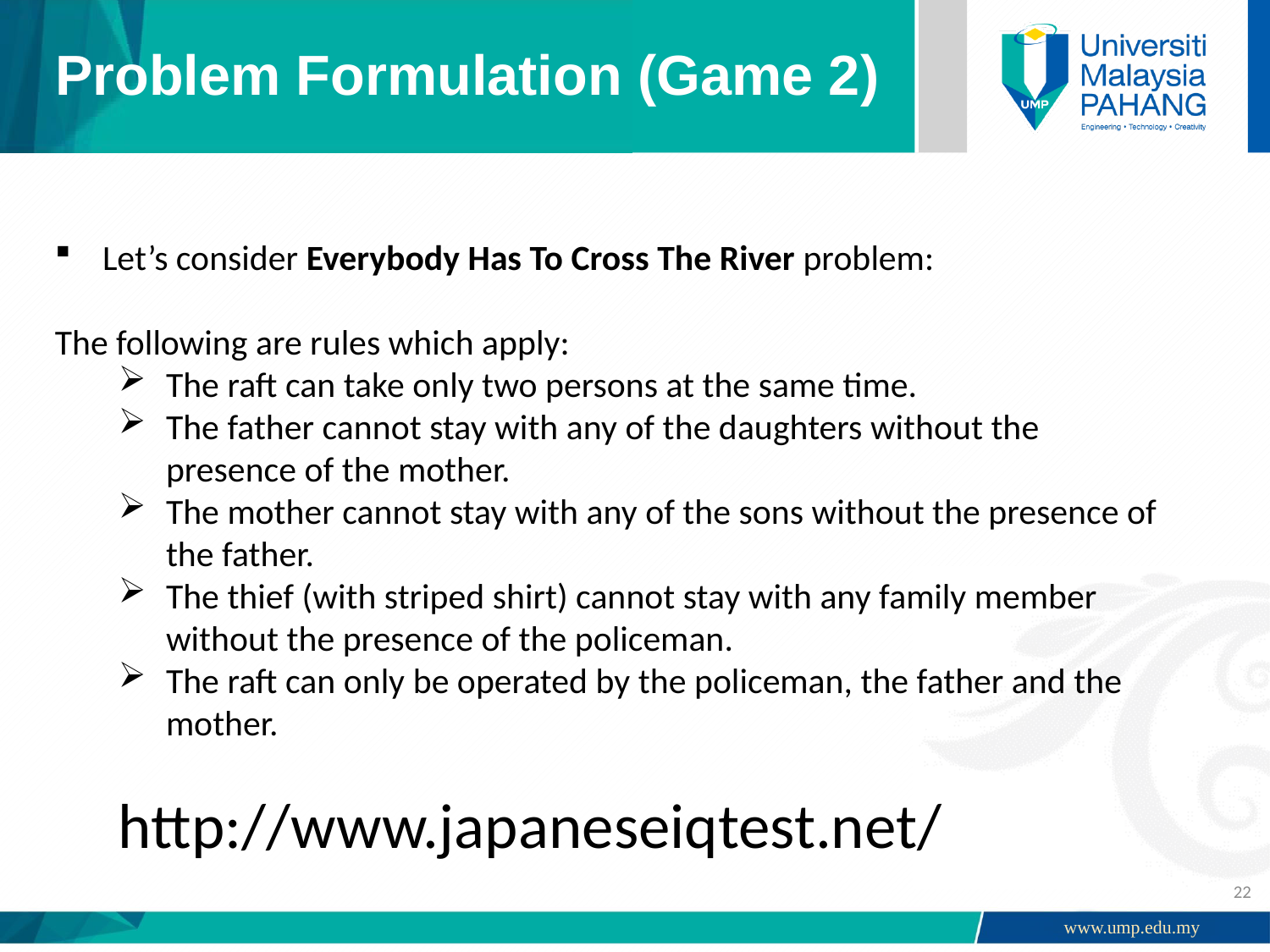

# Problem Formulation (Game 2)
Let’s consider Everybody Has To Cross The River problem:

The following are rules which apply:
The raft can take only two persons at the same time.
The father cannot stay with any of the daughters without the presence of the mother.
The mother cannot stay with any of the sons without the presence of the father.
The thief (with striped shirt) cannot stay with any family member without the presence of the policeman.
The raft can only be operated by the policeman, the father and the mother.

http://www.japaneseiqtest.net/
22